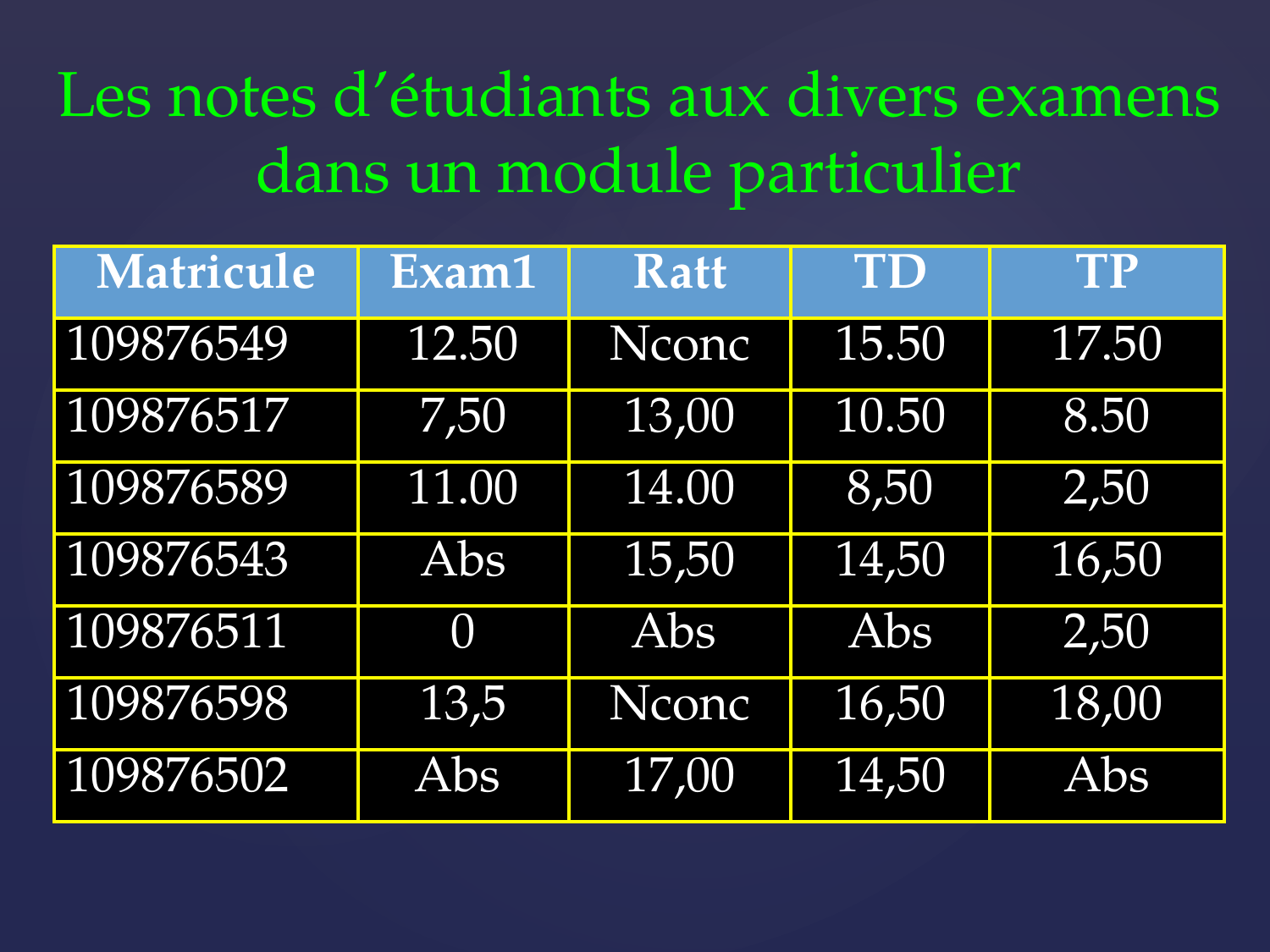

Les notes d’étudiants aux divers examens dans un module particulier
| Matricule | Exam1 | Ratt | TD | TP |
| --- | --- | --- | --- | --- |
| 109876549 | 12.50 | Nconc | 15.50 | 17.50 |
| 109876517 | 7,50 | 13,00 | 10.50 | 8.50 |
| 109876589 | 11.00 | 14.00 | 8,50 | 2,50 |
| 109876543 | Abs | 15,50 | 14,50 | 16,50 |
| 109876511 | 0 | Abs | Abs | 2,50 |
| 109876598 | 13,5 | Nconc | 16,50 | 18,00 |
| 109876502 | Abs | 17,00 | 14,50 | Abs |